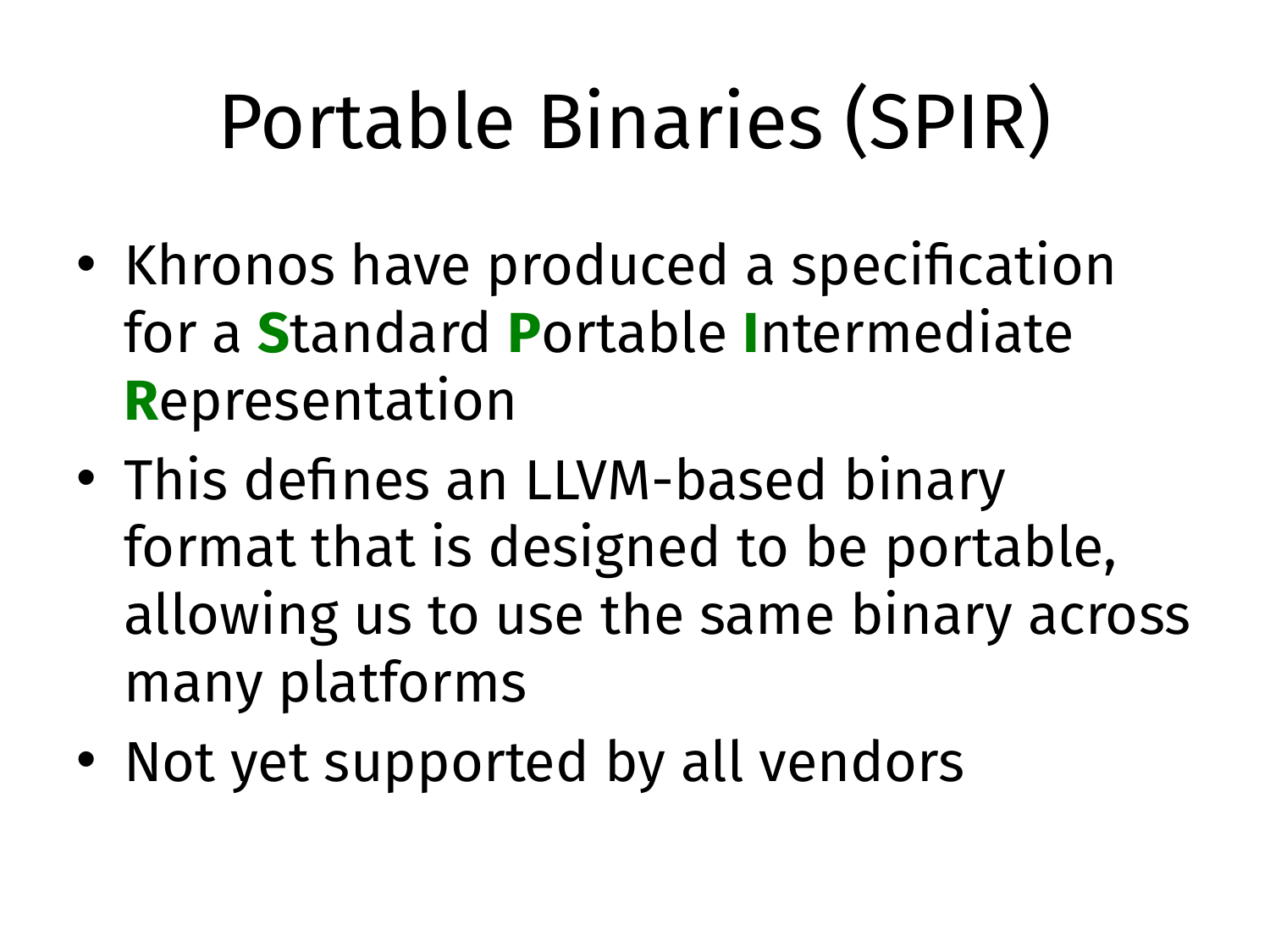

# Portable Binaries (SPIR)
Khronos have produced a specification for a Standard Portable Intermediate Representation
This defines an LLVM-based binary format that is designed to be portable, allowing us to use the same binary across many platforms
Not yet supported by all vendors